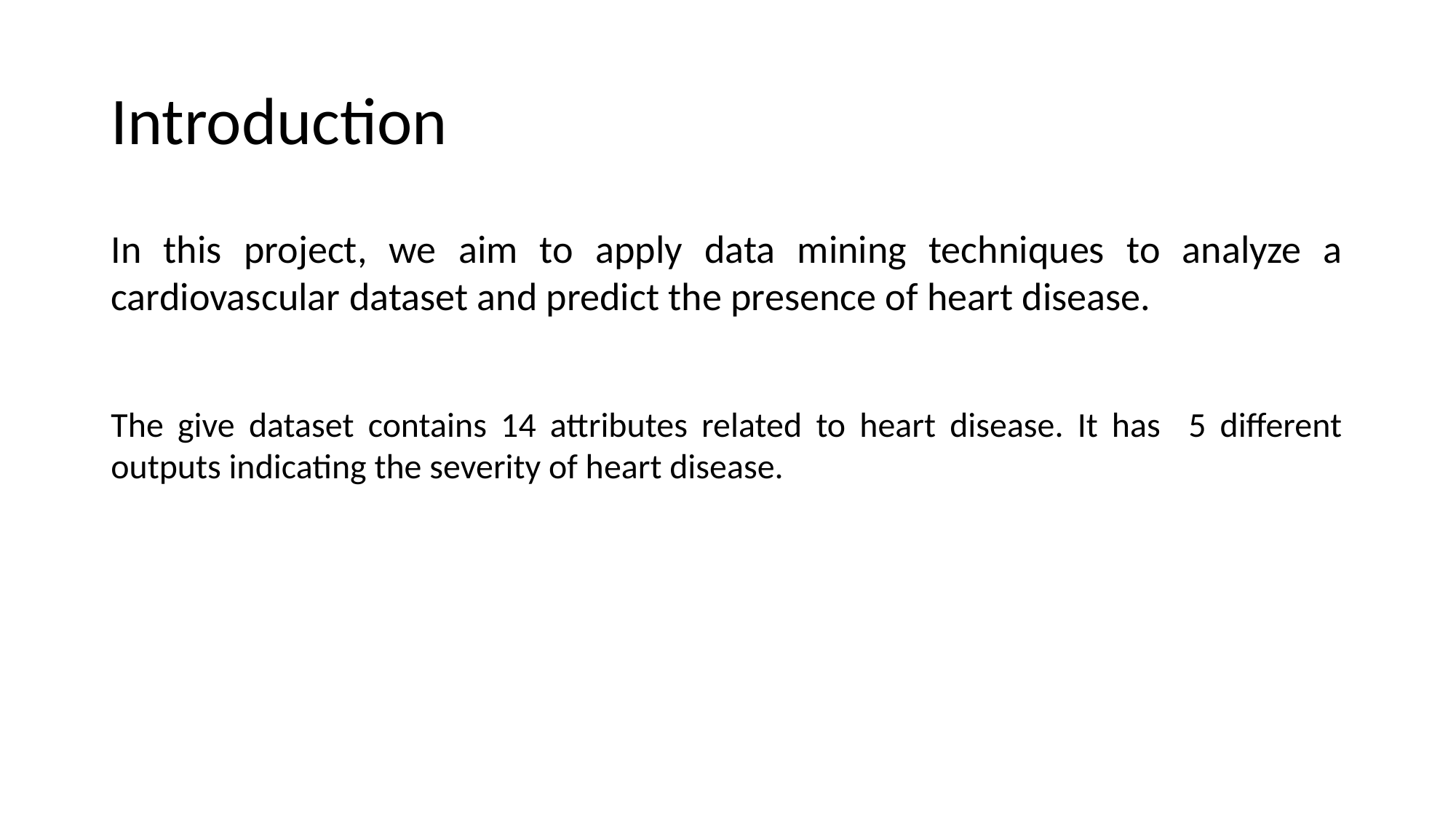

# Introduction
In this project, we aim to apply data mining techniques to analyze a cardiovascular dataset and predict the presence of heart disease.

The give dataset contains 14 attributes related to heart disease. It has  5 different outputs indicating the severity of heart disease.